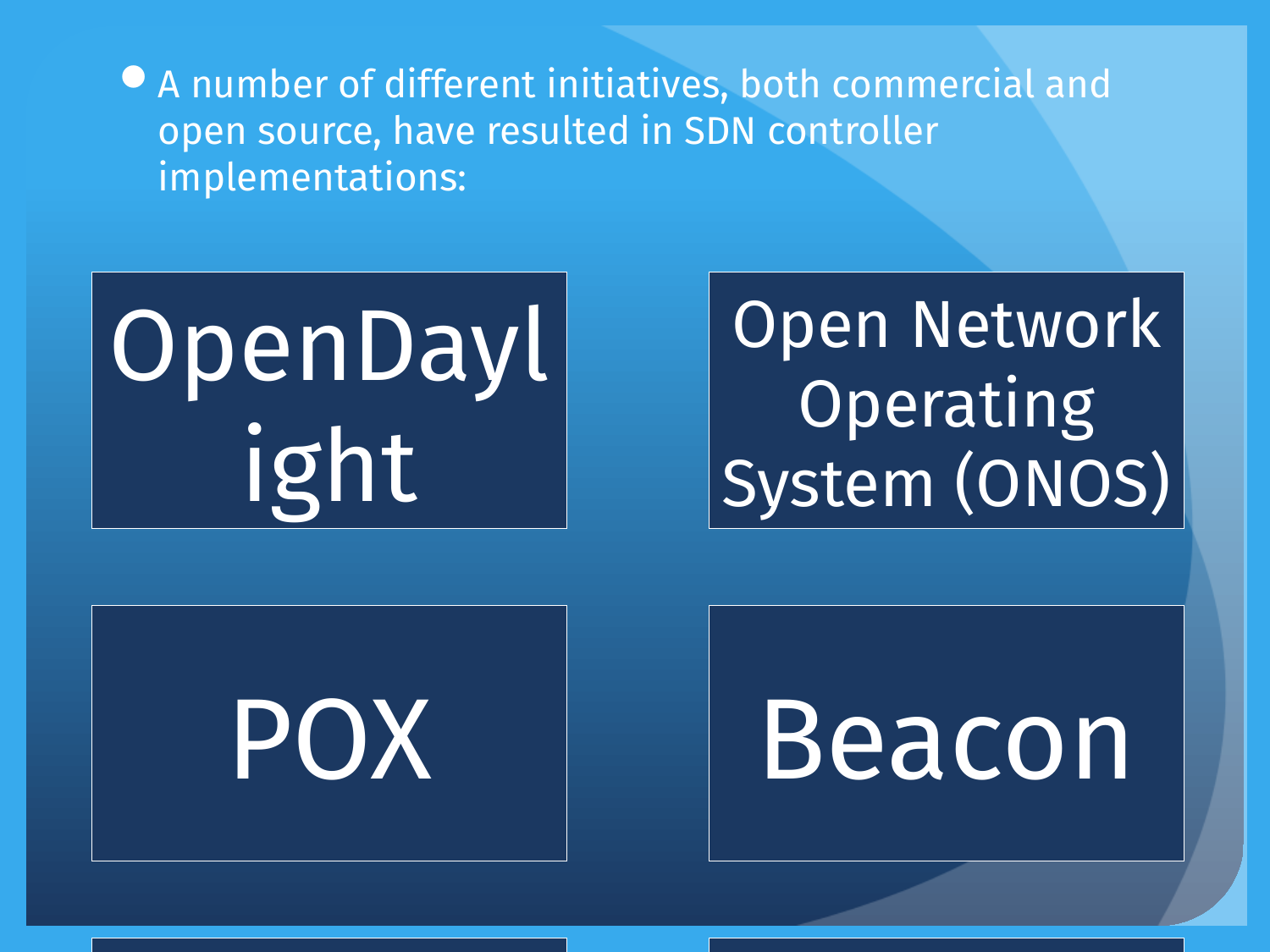

A number of different initiatives, both commercial and open source, have resulted in SDN controller implementations:

OpenDaylight
Open Network Operating System (ONOS)
POX
Beacon